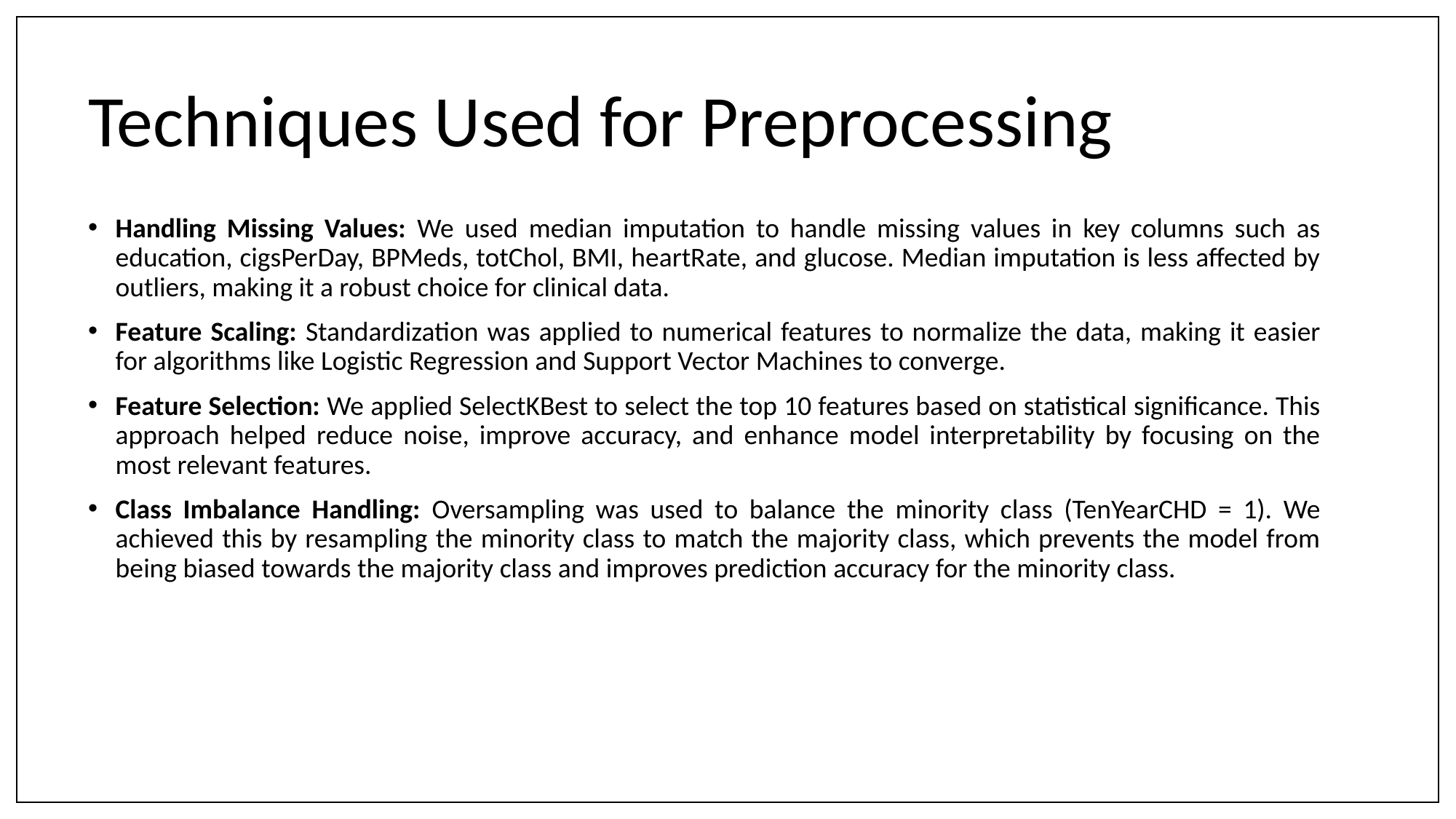

# Techniques Used for Preprocessing
Handling Missing Values: We used median imputation to handle missing values in key columns such as education, cigsPerDay, BPMeds, totChol, BMI, heartRate, and glucose. Median imputation is less affected by outliers, making it a robust choice for clinical data.
Feature Scaling: Standardization was applied to numerical features to normalize the data, making it easier for algorithms like Logistic Regression and Support Vector Machines to converge.
Feature Selection: We applied SelectKBest to select the top 10 features based on statistical significance. This approach helped reduce noise, improve accuracy, and enhance model interpretability by focusing on the most relevant features.
Class Imbalance Handling: Oversampling was used to balance the minority class (TenYearCHD = 1). We achieved this by resampling the minority class to match the majority class, which prevents the model from being biased towards the majority class and improves prediction accuracy for the minority class.